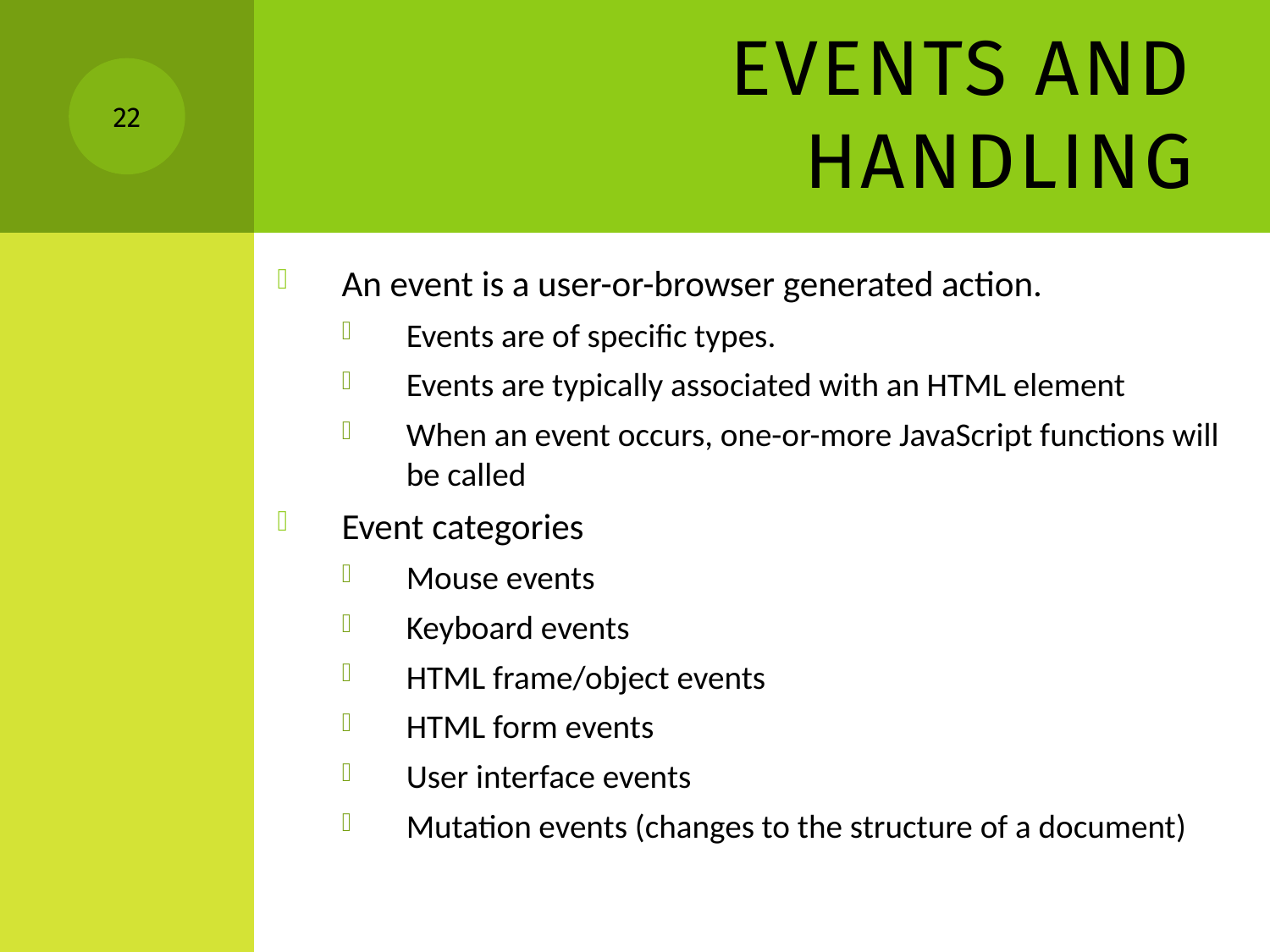

# Events and Handling
22
An event is a user-or-browser generated action.
Events are of specific types.
Events are typically associated with an HTML element
When an event occurs, one-or-more JavaScript functions will be called
Event categories
Mouse events
Keyboard events
HTML frame/object events
HTML form events
User interface events
Mutation events (changes to the structure of a document)